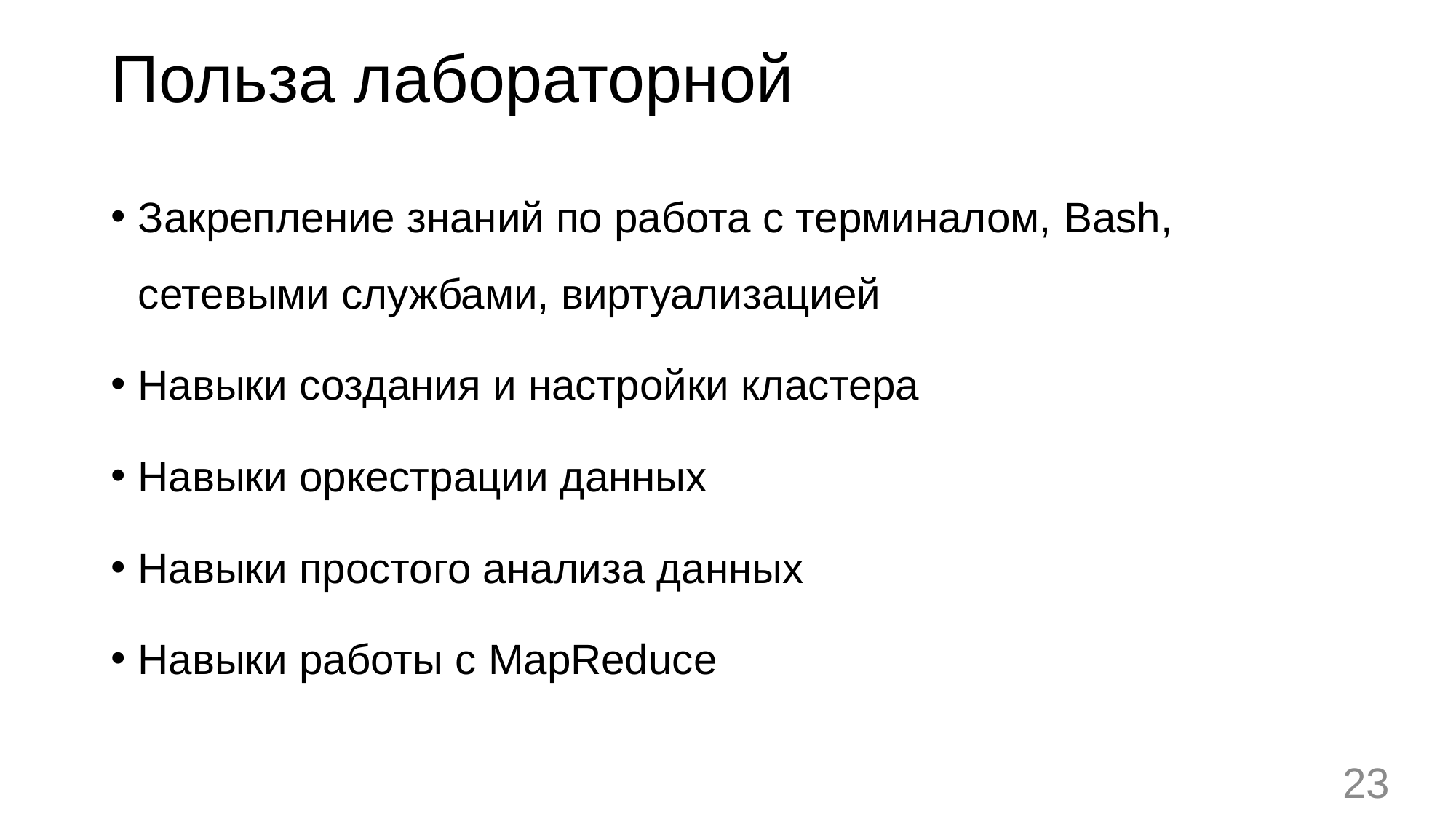

# Польза лабораторной
Закрепление знаний по работа с терминалом, Bash, сетевыми службами, виртуализацией
Навыки создания и настройки кластера
Навыки оркестрации данных
Навыки простого анализа данных
Навыки работы с MapReduce
23